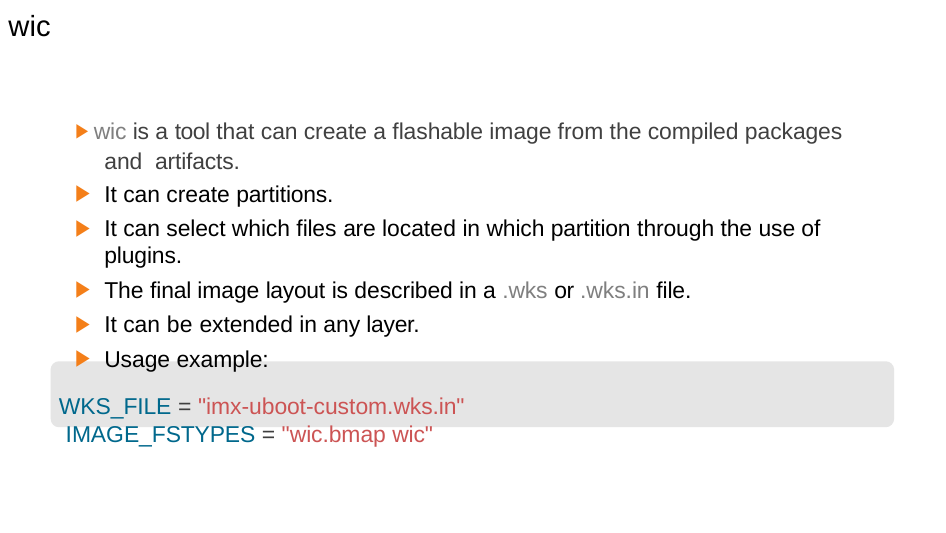

wic
# ▶ wic is a tool that can create a flashable image from the compiled packages and  artifacts.
It can create partitions.
It can select which files are located in which partition through the use of plugins.
The final image layout is described in a .wks or .wks.in file.
It can be extended in any layer.
Usage example:
WKS_FILE = "imx-uboot-custom.wks.in"  IMAGE_FSTYPES = "wic.bmap wic"

192/300
Remake by Mao Huynh